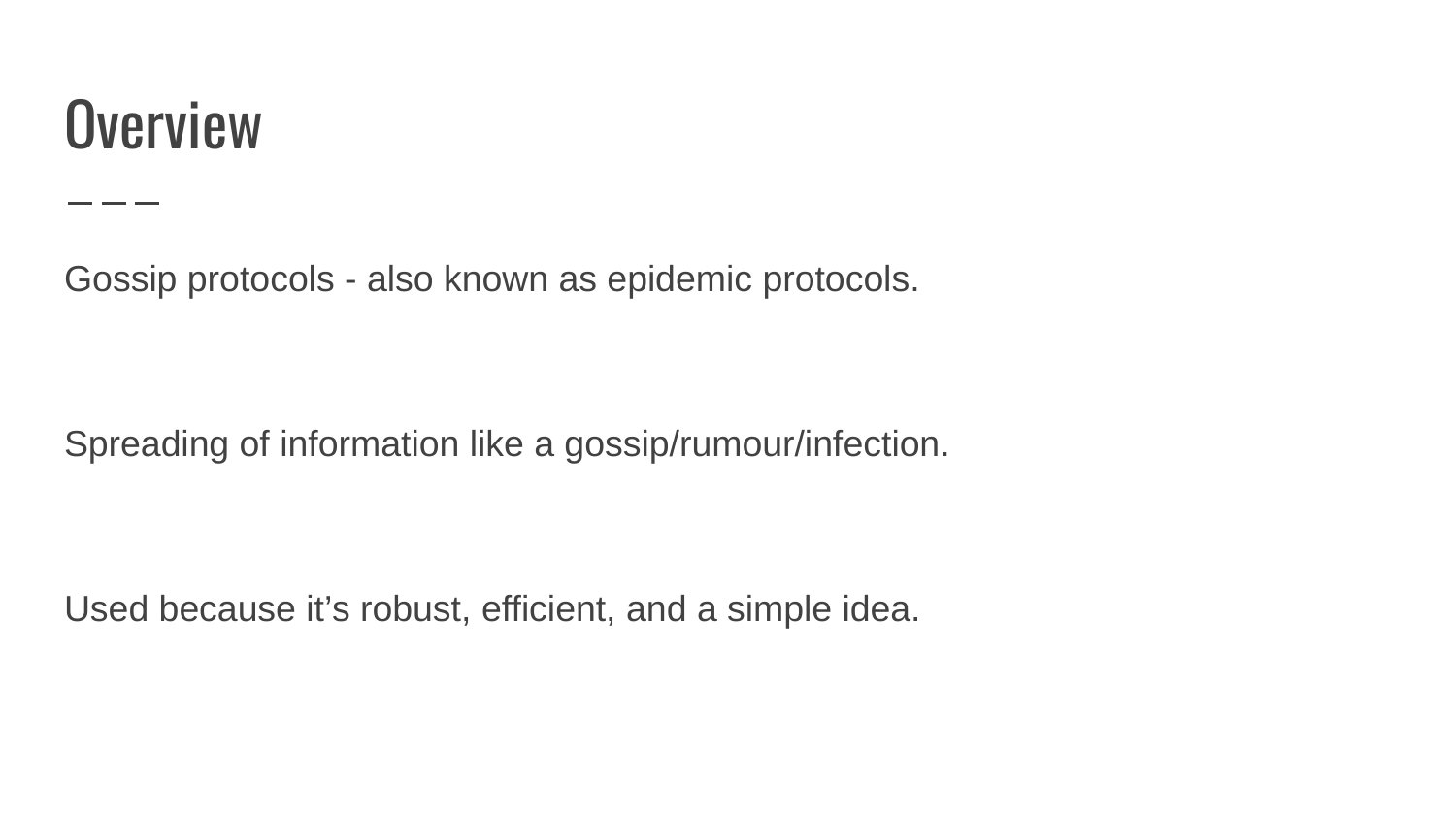

# Overview
Gossip protocols - also known as epidemic protocols.

Spreading of information like a gossip/rumour/infection.

Used because it’s robust, efficient, and a simple idea.